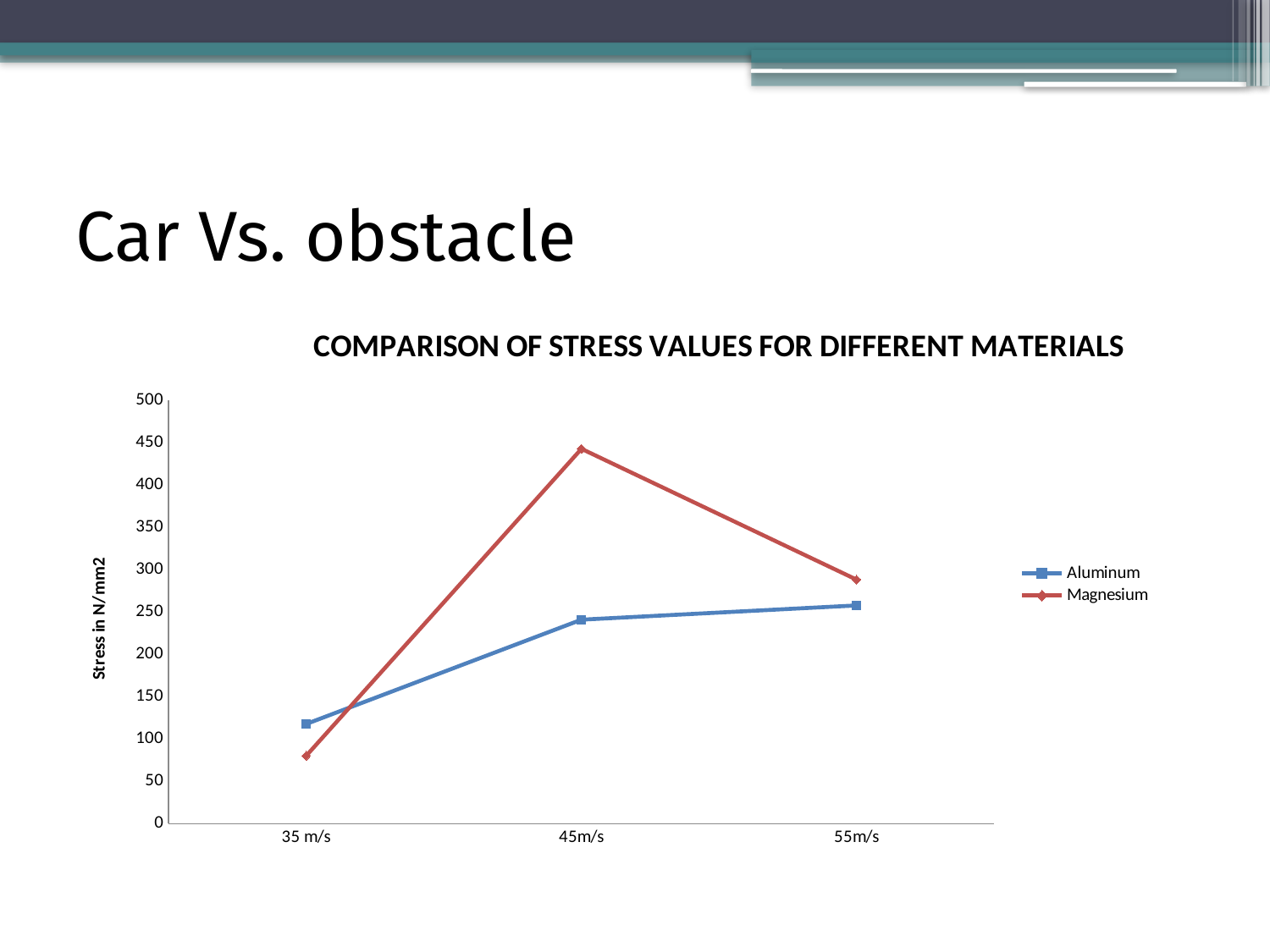

# Car Vs. obstacle

### Chart: COMPARISON OF STRESS VALUES FOR DIFFERENT MATERIALS

| Category |  |  |
|---|---|---|
| 35 m/s | 117.67999999999998 | 80.148 |
| 45m/s | 240.8200000000002 | 442.58 |
| 55m/s | 257.63 | 288.13 |